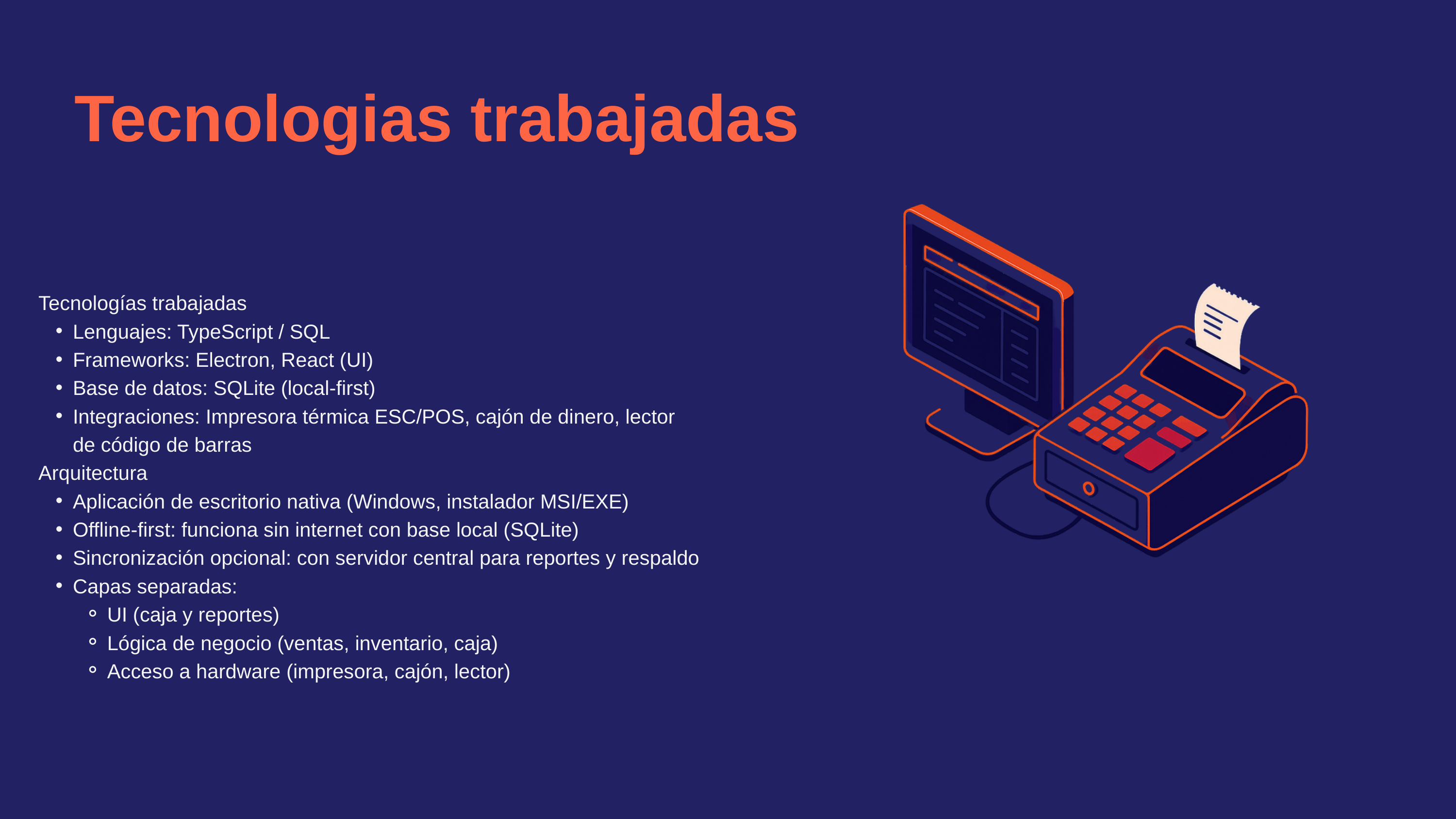

Tecnologias trabajadas

Tecnologías trabajadas
Lenguajes: TypeScript / SQL
Frameworks: Electron, React (UI)
Base de datos: SQLite (local-first)
Integraciones: Impresora térmica ESC/POS, cajón de dinero, lector de código de barras
Arquitectura
Aplicación de escritorio nativa (Windows, instalador MSI/EXE)
Offline-first: funciona sin internet con base local (SQLite)
Sincronización opcional: con servidor central para reportes y respaldo
Capas separadas:
UI (caja y reportes)
Lógica de negocio (ventas, inventario, caja)
Acceso a hardware (impresora, cajón, lector)